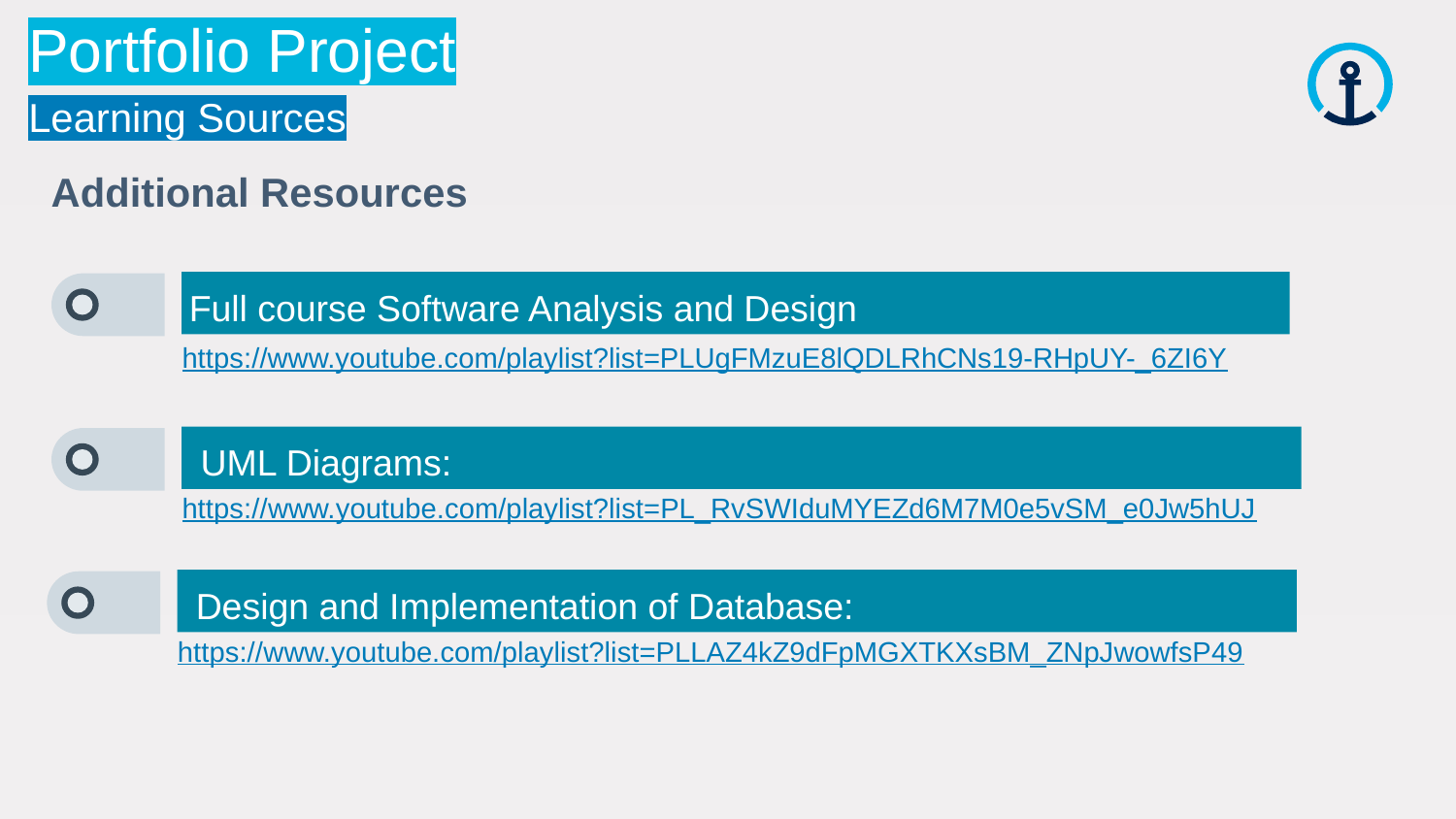

Portfolio Project
Learning Sources
 Additional Resources

Full course Software Analysis and Design
https://www.youtube.com/playlist?list=PLUgFMzuE8lQDLRhCNs19-RHpUY-_6ZI6Y

UML Diagrams:
https://www.youtube.com/playlist?list=PL_RvSWIduMYEZd6M7M0e5vSM_e0Jw5hUJ

Design and Implementation of Database:
https://www.youtube.com/playlist?list=PLLAZ4kZ9dFpMGXTKXsBM_ZNpJwowfsP49